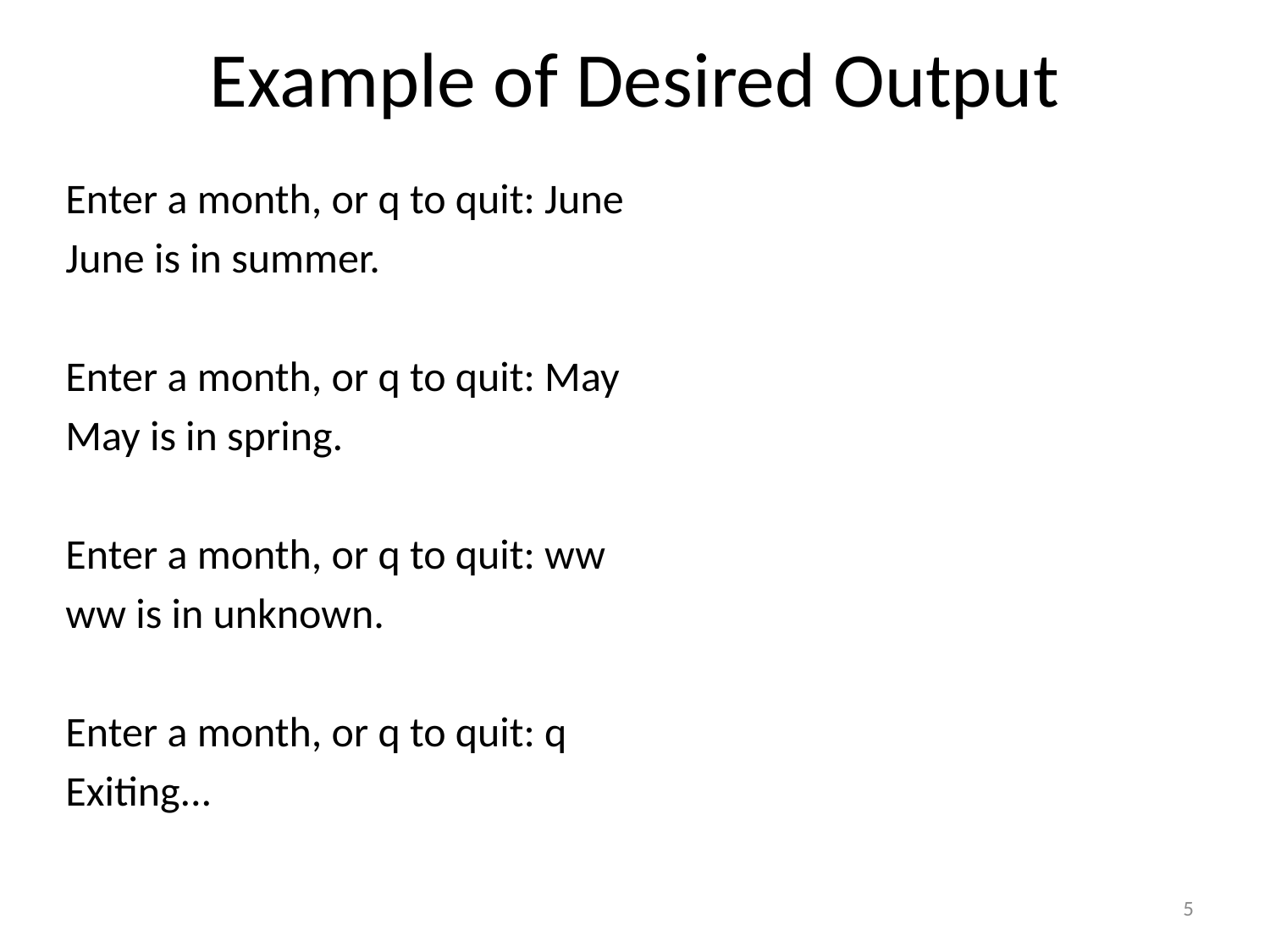

# Example of Desired Output
Enter a month, or q to quit: June
June is in summer.

Enter a month, or q to quit: May
May is in spring.

Enter a month, or q to quit: ww
ww is in unknown.

Enter a month, or q to quit: q
Exiting...
5